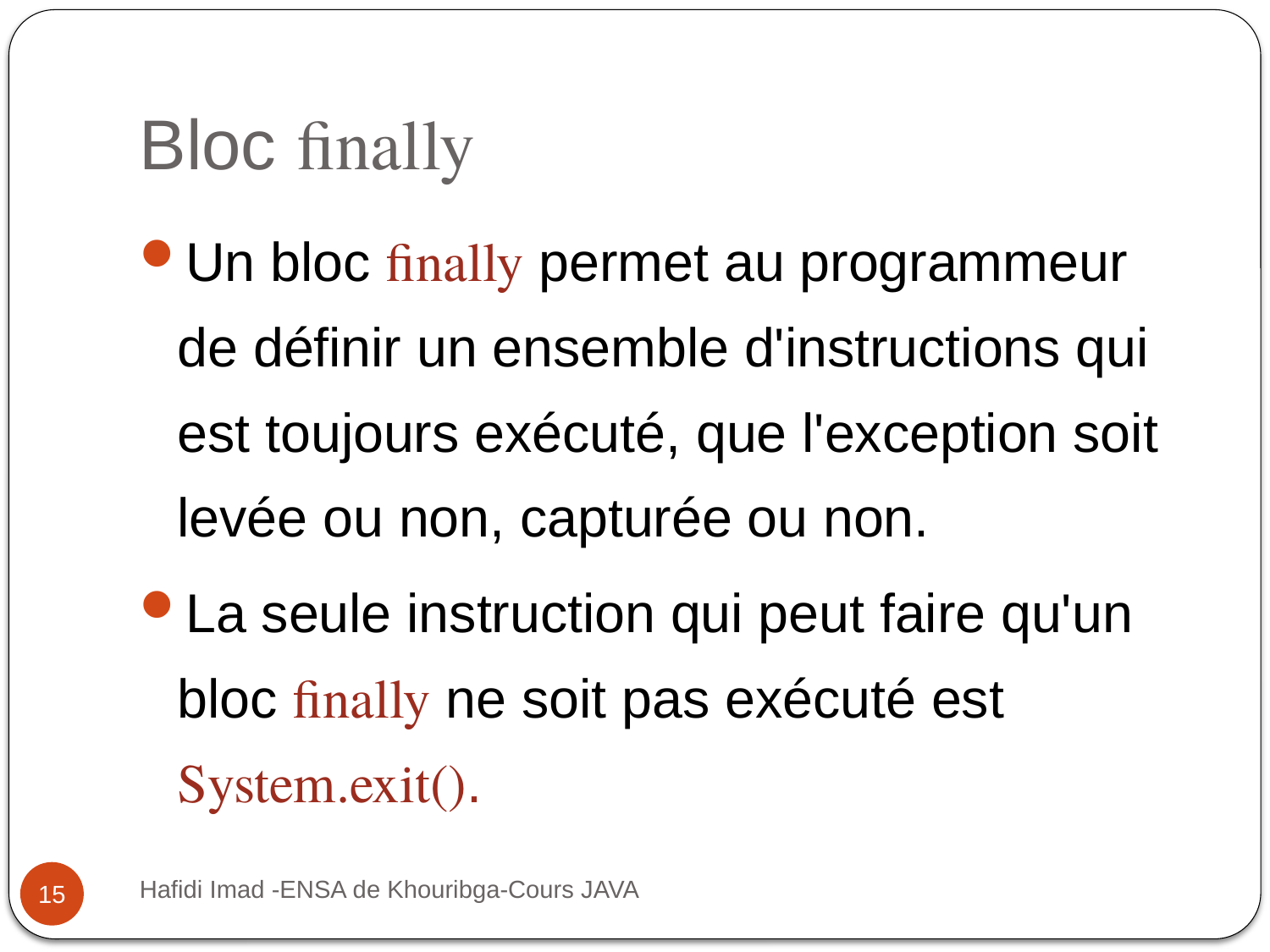

# Bloc finally
Un bloc finally permet au programmeur de définir un ensemble d'instructions qui est toujours exécuté, que l'exception soit levée ou non, capturée ou non.
La seule instruction qui peut faire qu'un bloc finally ne soit pas exécuté est System.exit().

15
Hafidi Imad -ENSA de Khouribga-Cours JAVA